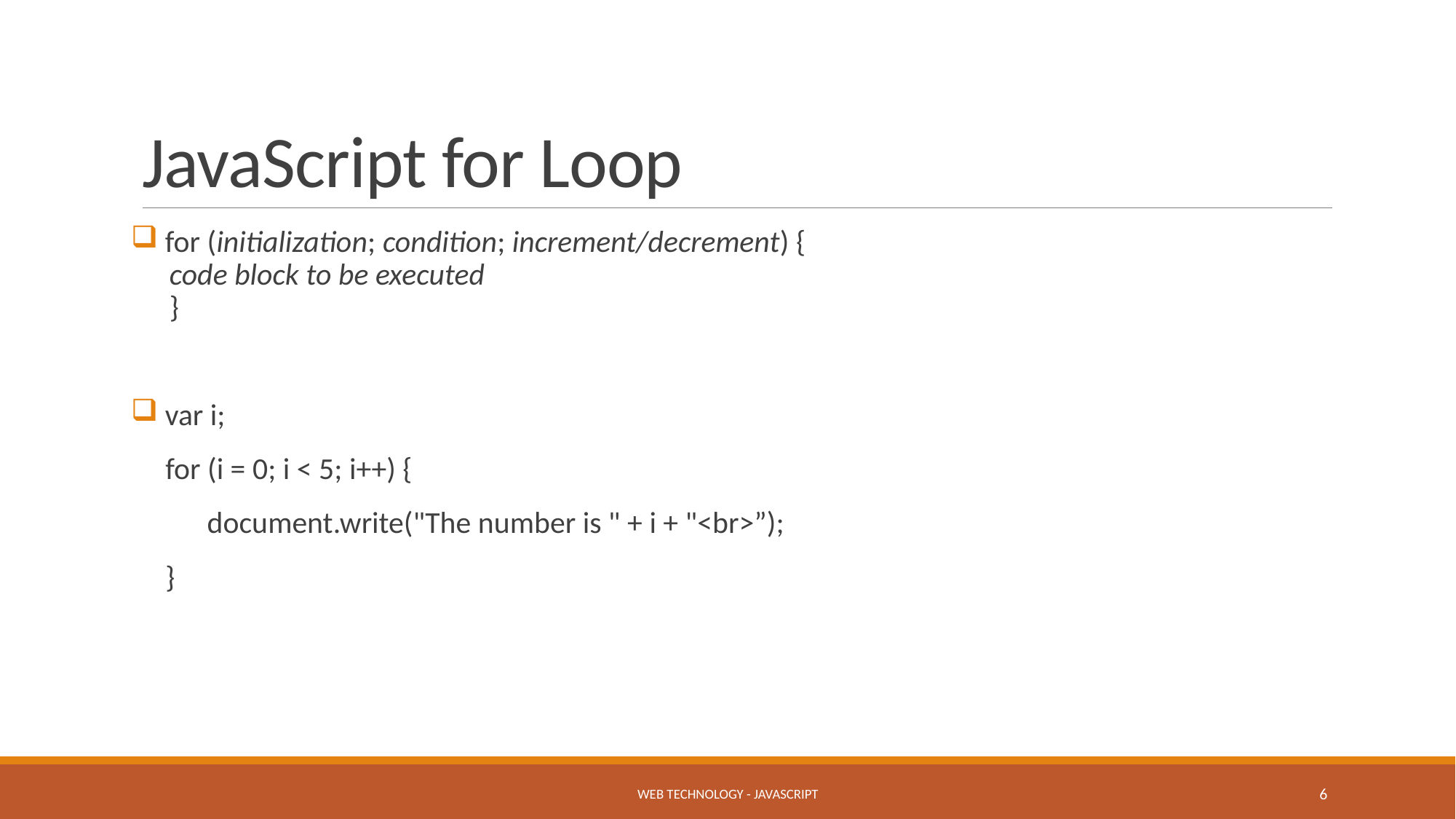

# JavaScript for Loop
 for (initialization; condition; increment/decrement) {
    code block to be executed
    }

 var i;
     for (i = 0; i < 5; i++) {
           document.write("The number is " + i + "<br>”);
     }
Web Technology - JavaScript
6